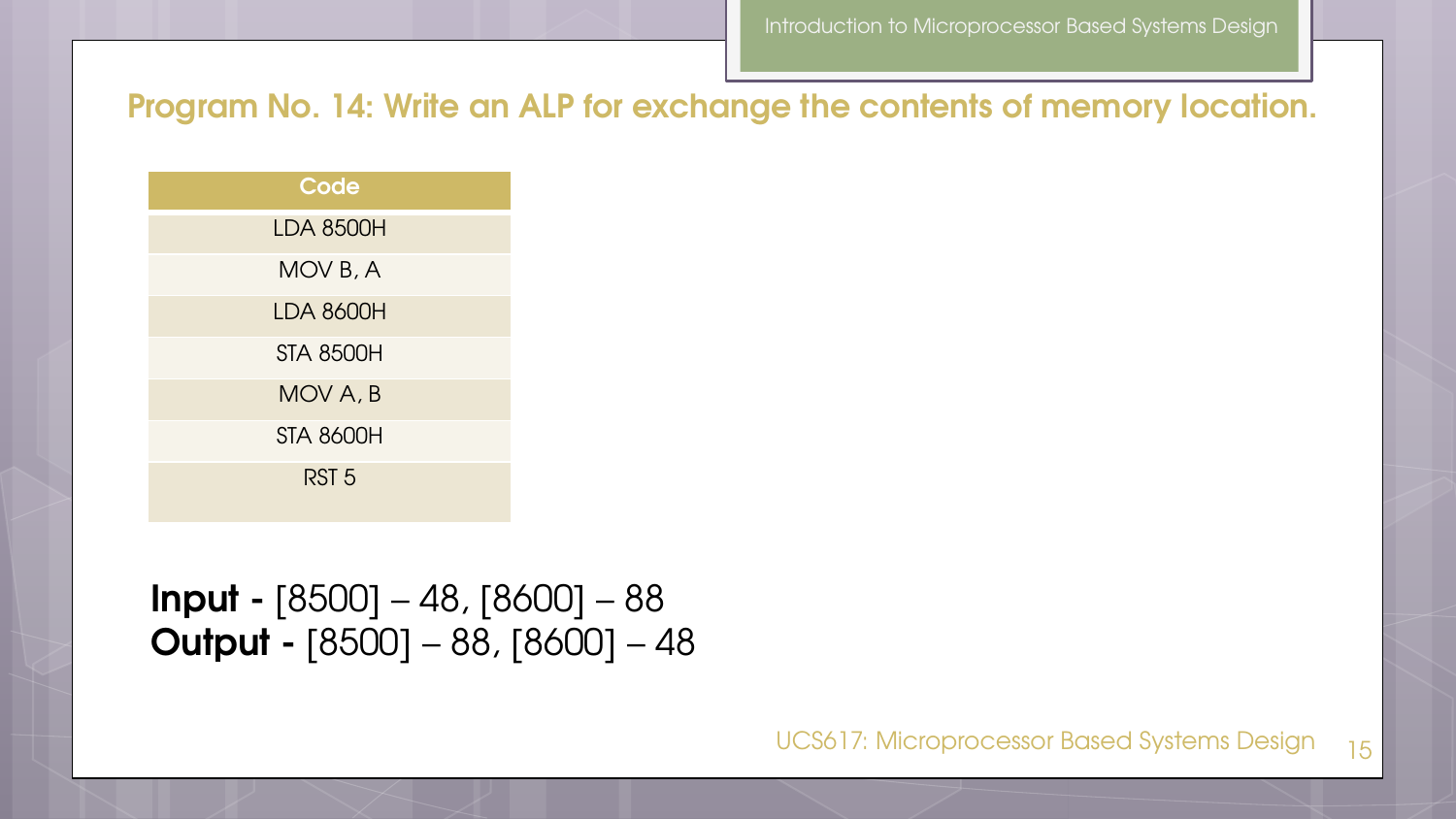

Introduction to Microprocessor Based Systems Design
Program No. 14: Write an ALP for exchange the contents of memory location.

| Code |
| --- |
| LDA 8500H |
| MOV B, A |
| LDA 8600H |
| STA 8500H |
| MOV A, B |
| STA 8600H |
| RST 5 |
Input - [8500] – 48, [8600] – 88
Output - [8500] – 88, [8600] – 48
UCS617: Microprocessor Based Systems Design
15